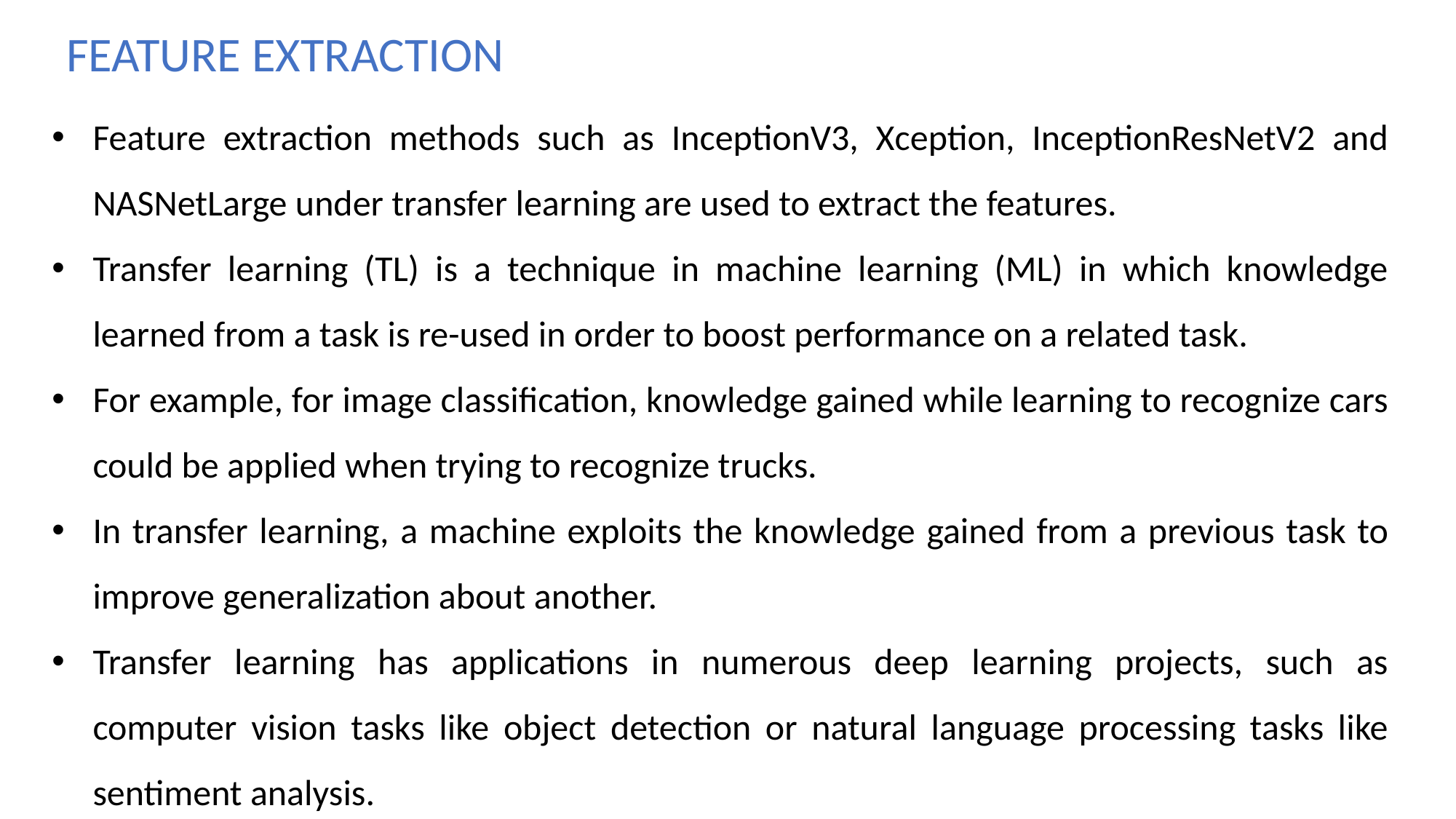

FEATURE EXTRACTION
Feature extraction methods such as InceptionV3, Xception, InceptionResNetV2 and NASNetLarge under transfer learning are used to extract the features.
Transfer learning (TL) is a technique in machine learning (ML) in which knowledge learned from a task is re-used in order to boost performance on a related task.
For example, for image classification, knowledge gained while learning to recognize cars could be applied when trying to recognize trucks.
In transfer learning, a machine exploits the knowledge gained from a previous task to improve generalization about another.
Transfer learning has applications in numerous deep learning projects, such as computer vision tasks like object detection or natural language processing tasks like sentiment analysis.